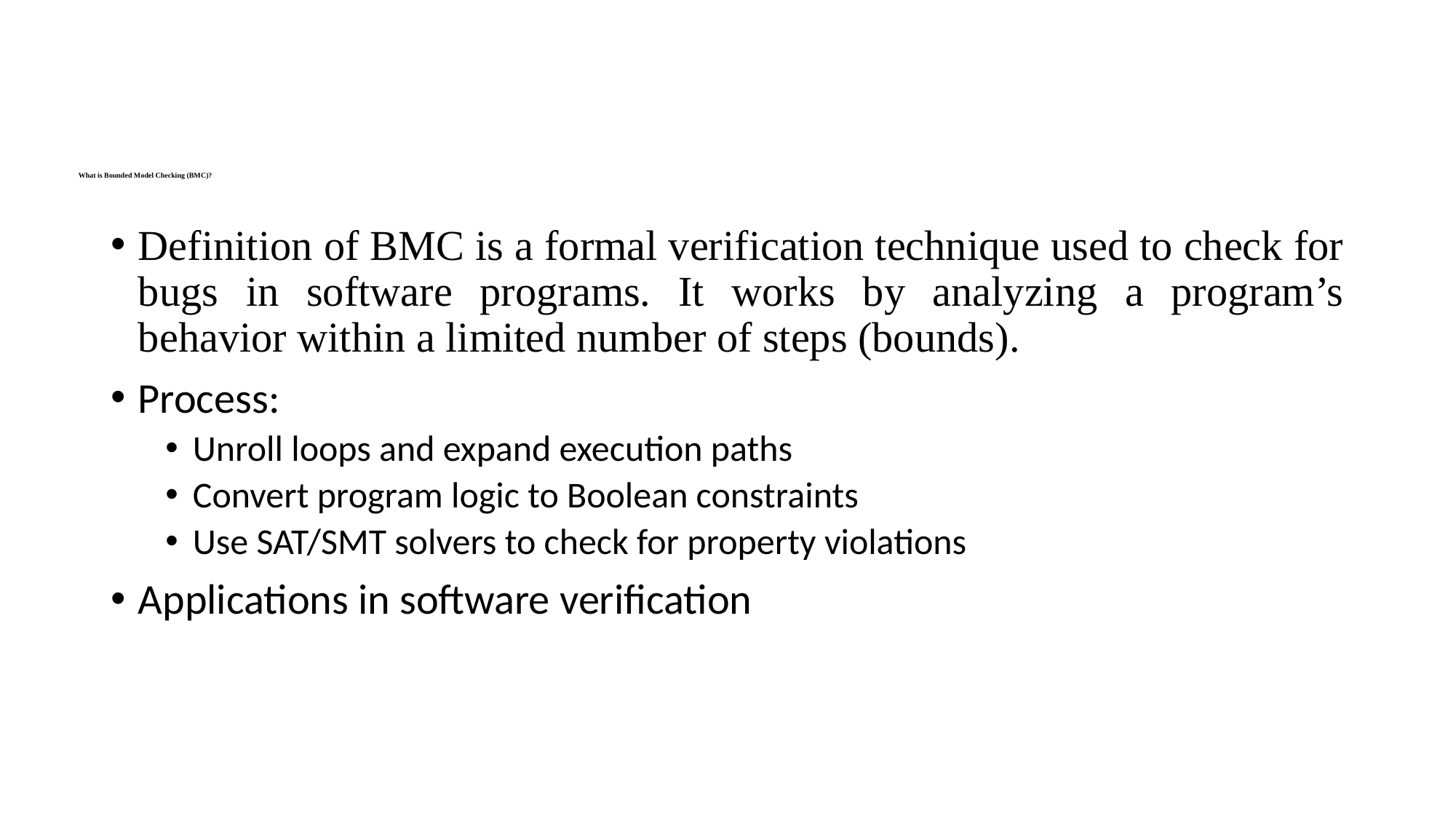

# What is Bounded Model Checking (BMC)?
Definition of BMC is a formal verification technique used to check for bugs in software programs. It works by analyzing a program’s behavior within a limited number of steps (bounds).
Process:
Unroll loops and expand execution paths
Convert program logic to Boolean constraints
Use SAT/SMT solvers to check for property violations
Applications in software verification